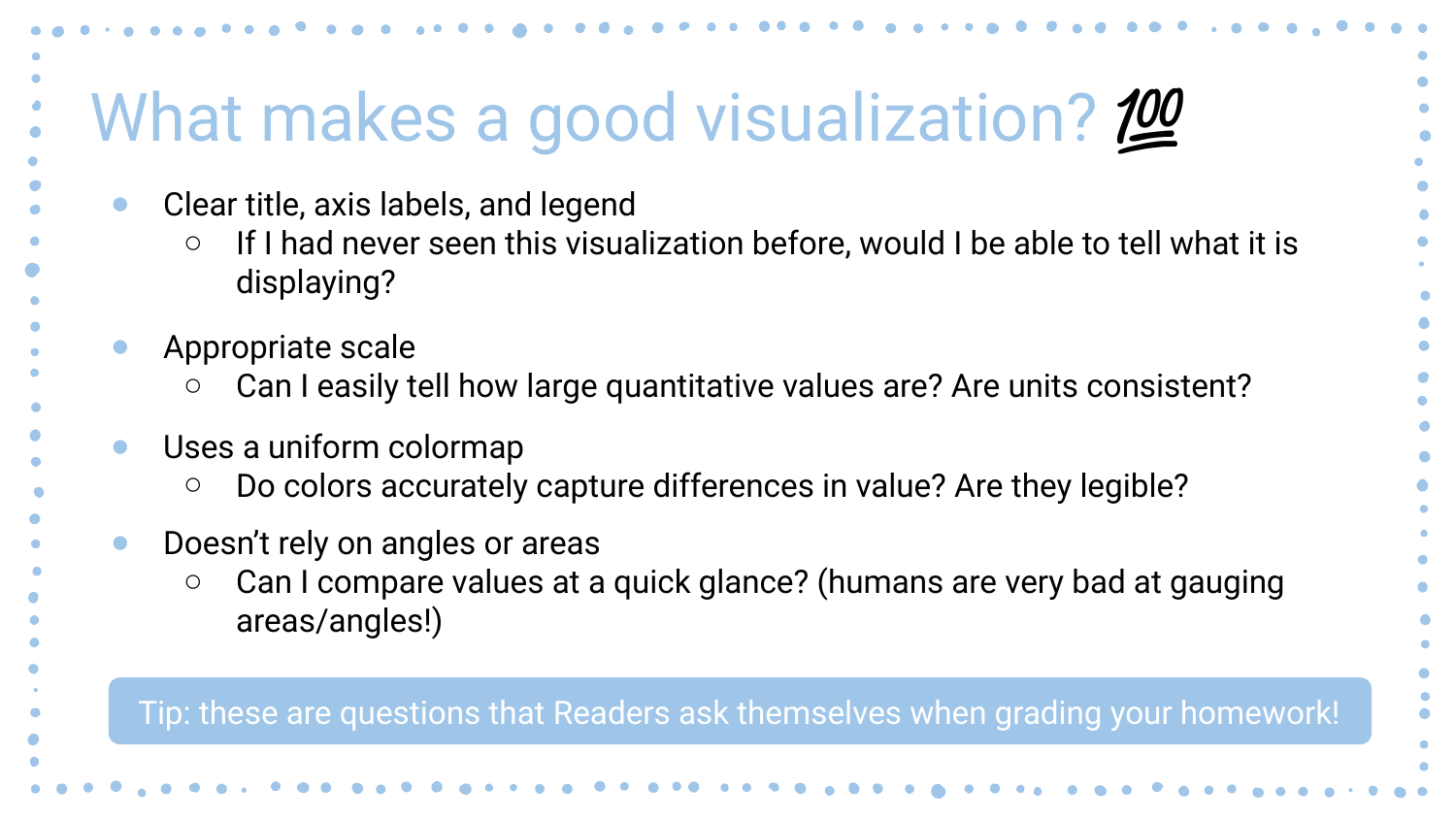

What makes a good visualization? 💯

Clear title, axis labels, and legend
If I had never seen this visualization before, would I be able to tell what it is displaying?

Appropriate scale
Can I easily tell how large quantitative values are? Are units consistent?

Uses a uniform colormap
Do colors accurately capture differences in value? Are they legible?

Doesn’t rely on angles or areas
Can I compare values at a quick glance? (humans are very bad at gauging areas/angles!)

Tip: these are questions that Readers ask themselves when grading your homework!